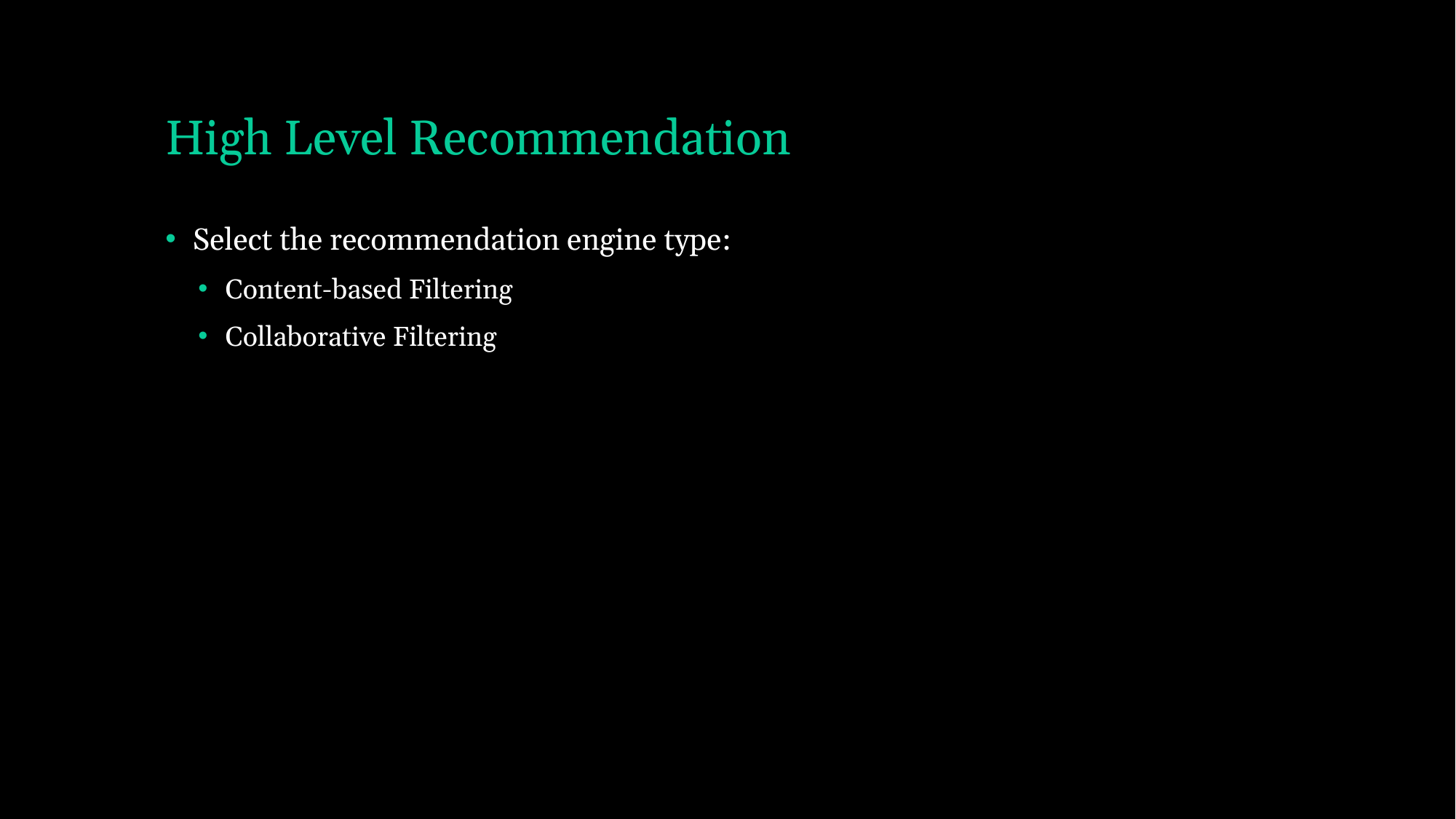

# High Level Recommendation
Select the recommendation engine type:
Content-based Filtering
Collaborative Filtering